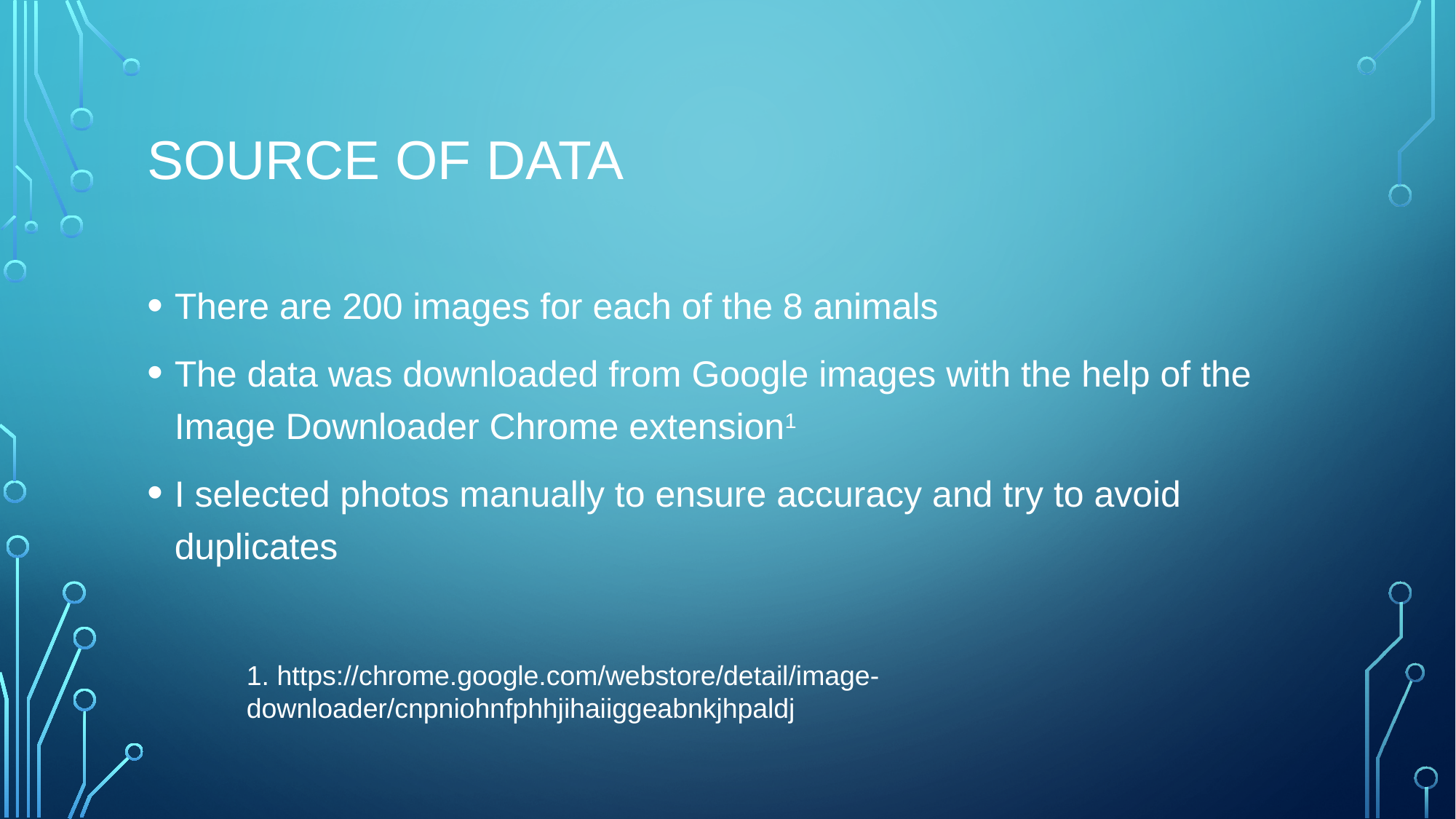

# Source of data
There are 200 images for each of the 8 animals
The data was downloaded from Google images with the help of the Image Downloader Chrome extension1
I selected photos manually to ensure accuracy and try to avoid duplicates
1. https://chrome.google.com/webstore/detail/image-downloader/cnpniohnfphhjihaiiggeabnkjhpaldj